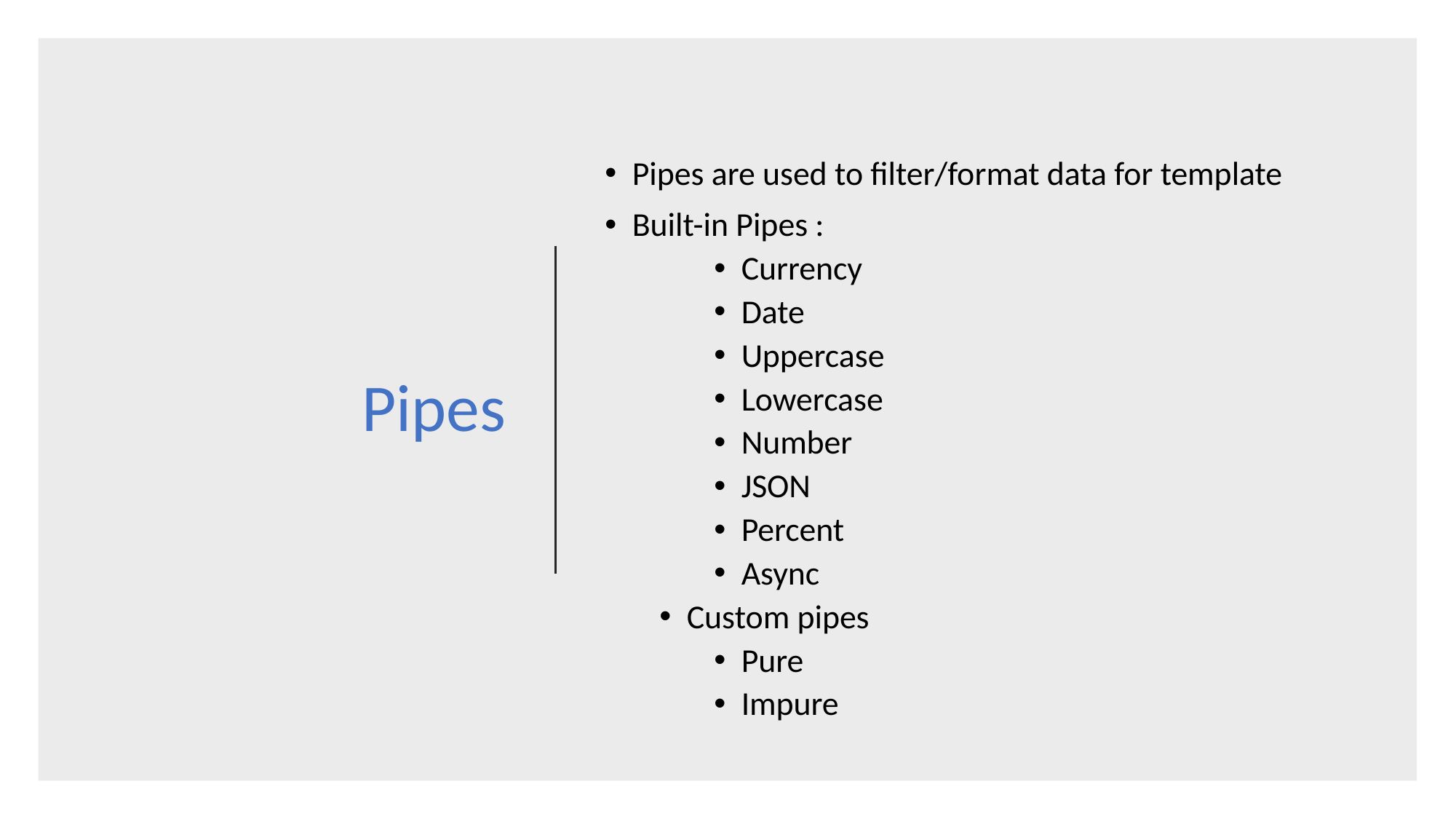

Pipes are used to filter/format data for template
Built-in Pipes :
Currency
Date
Uppercase
Lowercase
Number
JSON
Percent
Async
Custom pipes
Pure
Impure
# Pipes